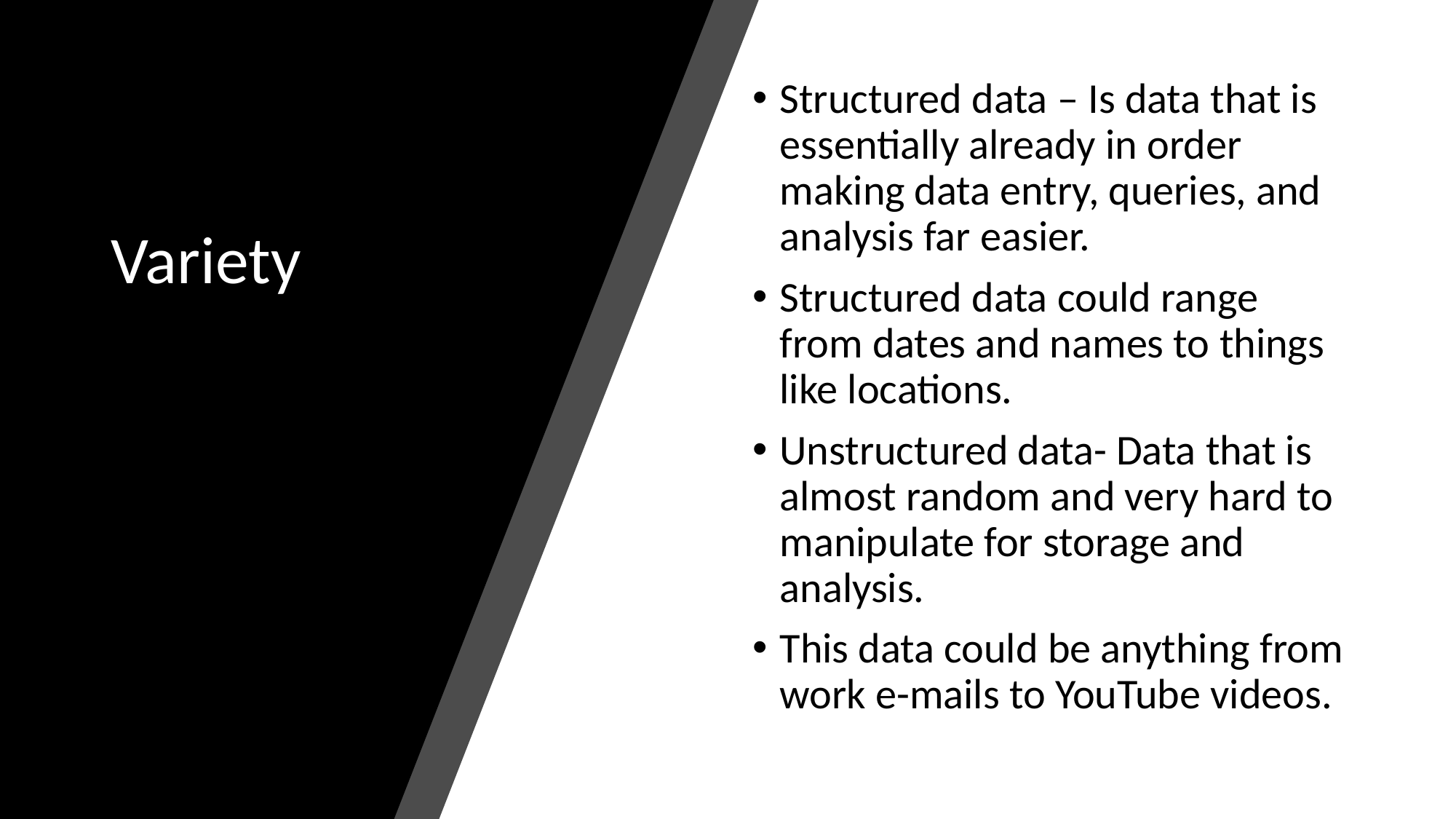

# Variety
Structured data – Is data that is essentially already in order making data entry, queries, and analysis far easier.
Structured data could range from dates and names to things like locations.
Unstructured data- Data that is almost random and very hard to manipulate for storage and analysis.
This data could be anything from work e-mails to YouTube videos.